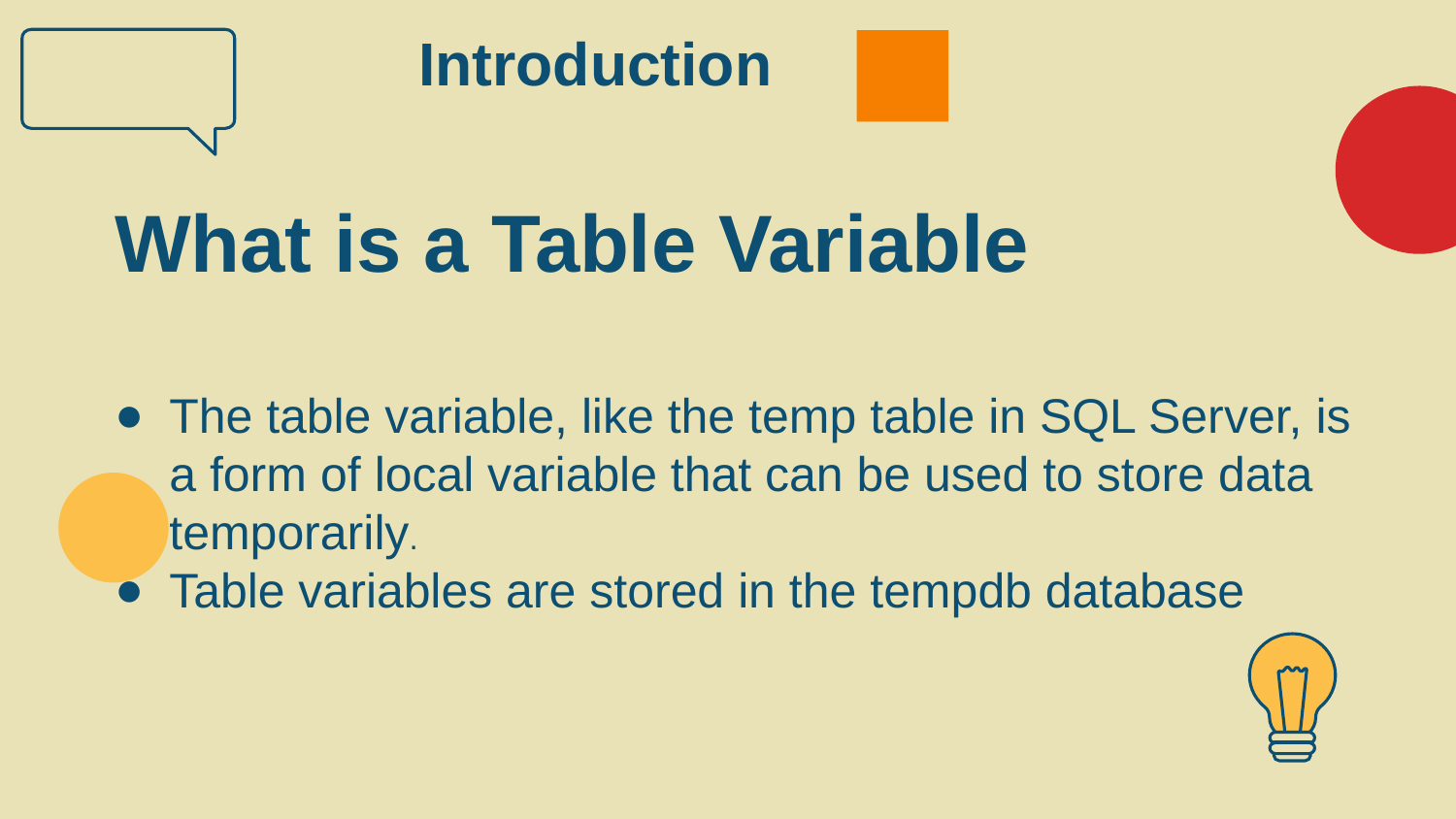

# Introduction

What is a Table Variable

The table variable, like the temp table in SQL Server, is a form of local variable that can be used to store data temporarily.
Table variables are stored in the tempdb database